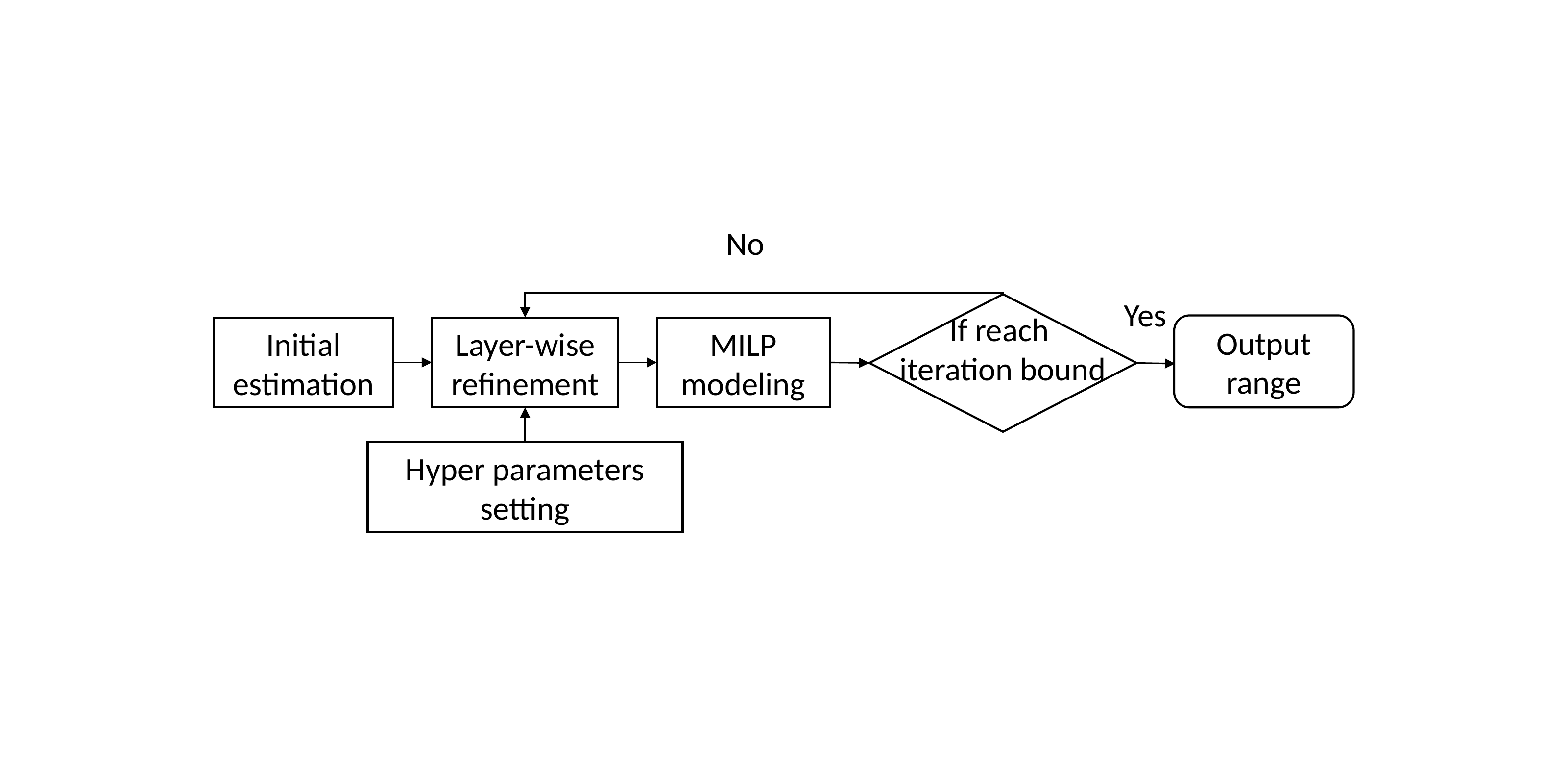

No
Yes

If reach
iteration bound
Output range
Initial estimation
MILP modeling
Layer-wise refinement
Hyper parameters setting